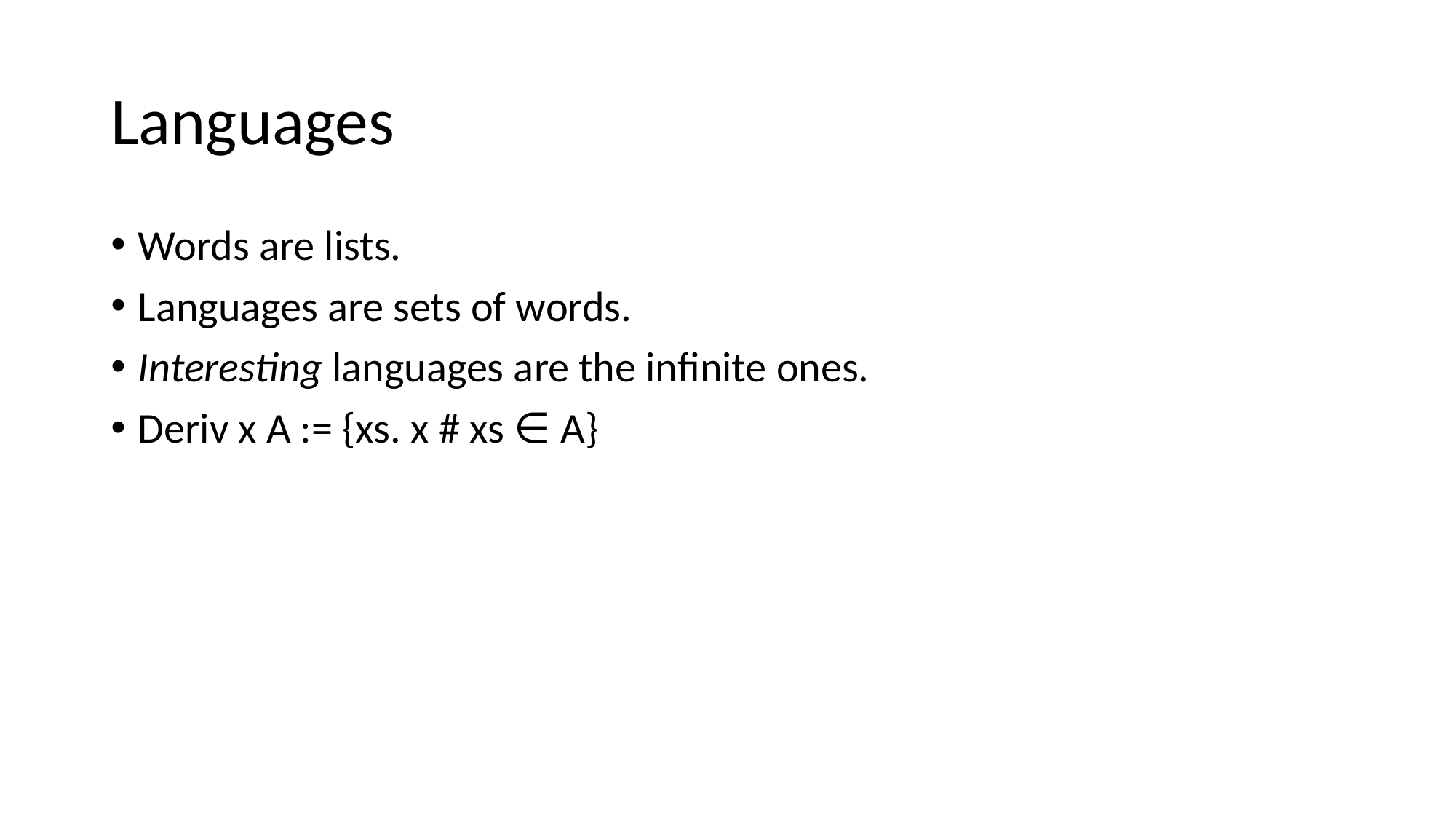

# Languages
Words are lists.
Languages are sets of words.
Interesting languages are the infinite ones.
Deriv x A := {xs. x # xs ∈ A}